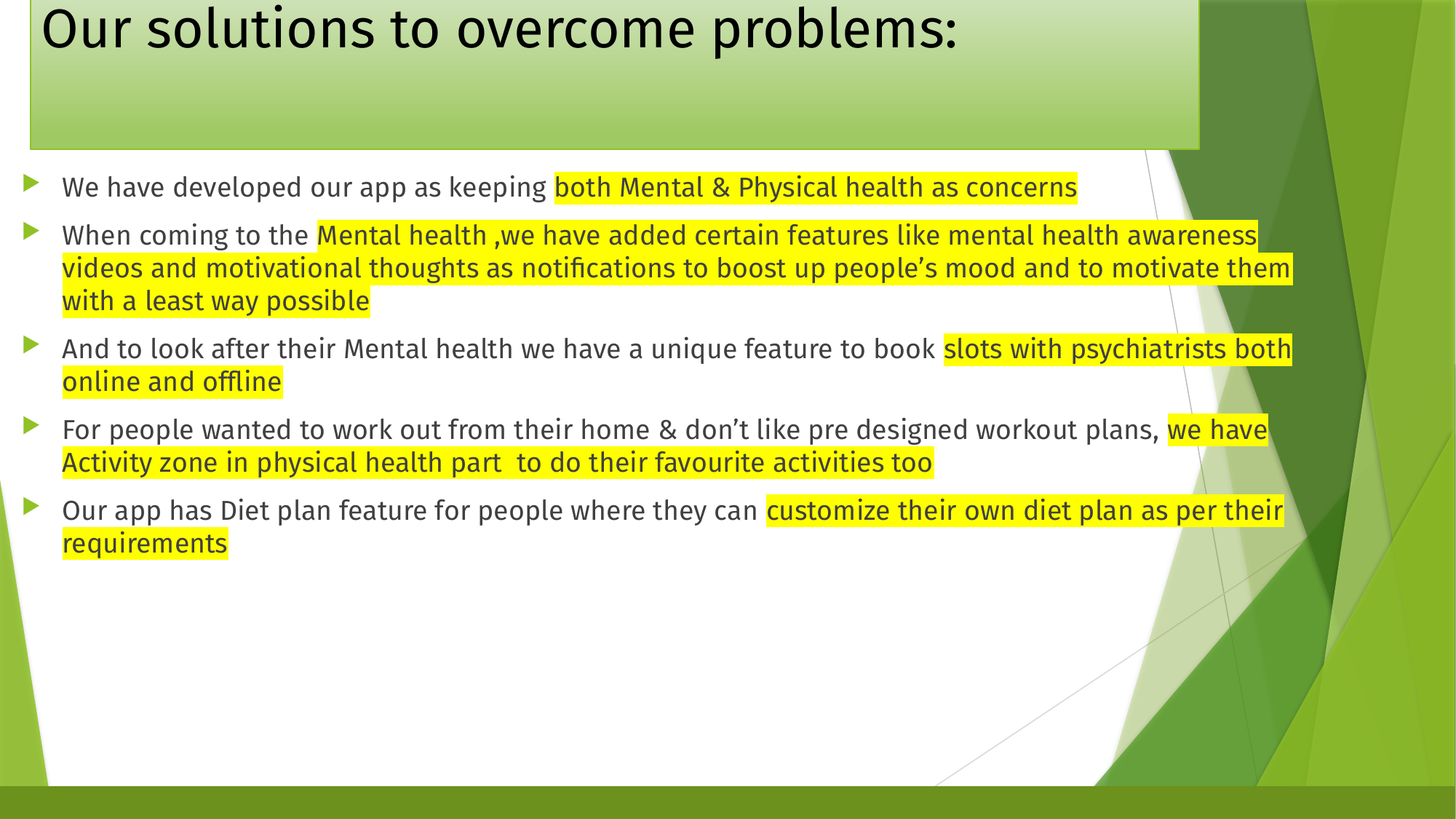

# Our solutions to overcome problems:
We have developed our app as keeping both Mental & Physical health as concerns
When coming to the Mental health ,we have added certain features like mental health awareness videos and motivational thoughts as notifications to boost up people’s mood and to motivate them with a least way possible
And to look after their Mental health we have a unique feature to book slots with psychiatrists both online and offline
For people wanted to work out from their home & don’t like pre designed workout plans, we have Activity zone in physical health part  to do their favourite activities too
Our app has Diet plan feature for people where they can customize their own diet plan as per their requirements